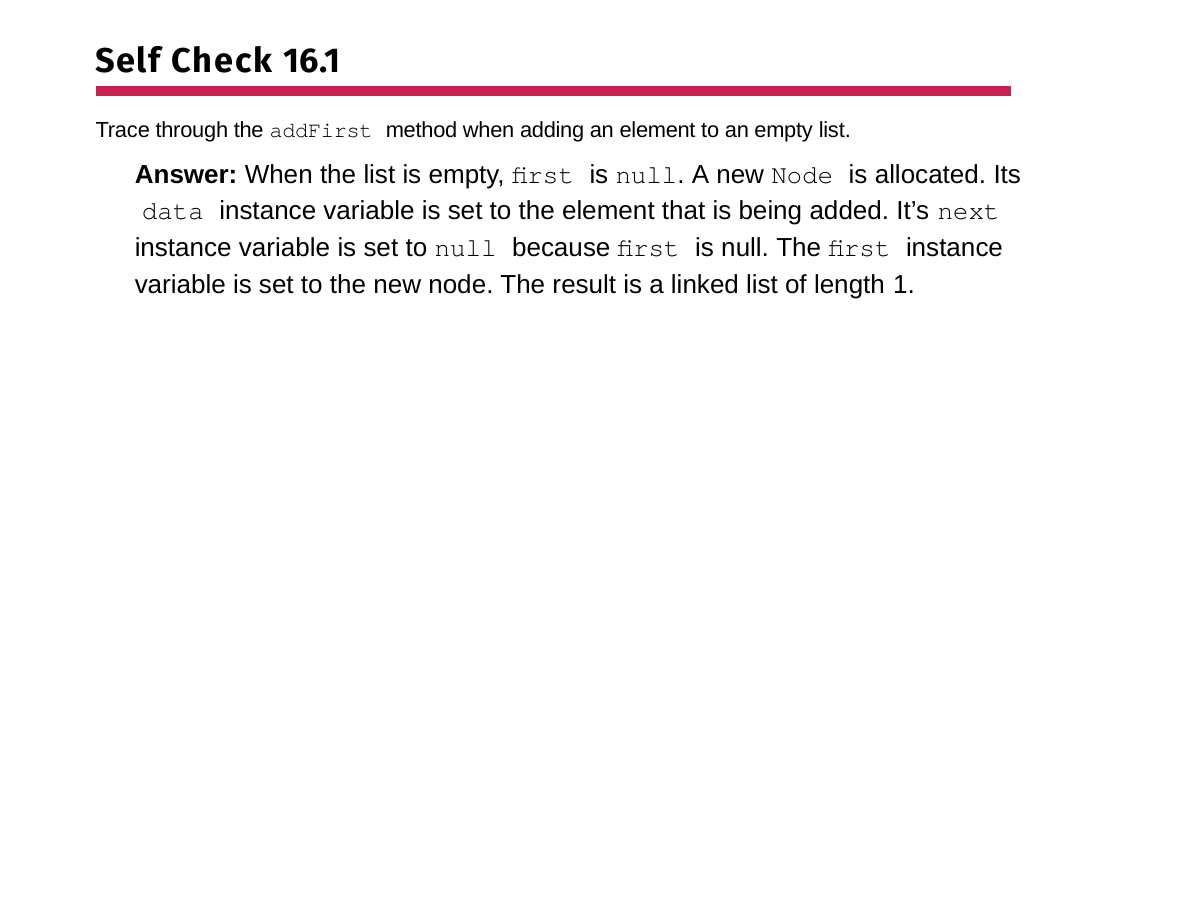

# Self Check 16.1
Trace through the addFirst method when adding an element to an empty list.
Answer: When the list is empty, first is null. A new Node is allocated. Its  data instance variable is set to the element that is being added. It’s next  instance variable is set to null because first is null. The first instance  variable is set to the new node. The result is a linked list of length 1.